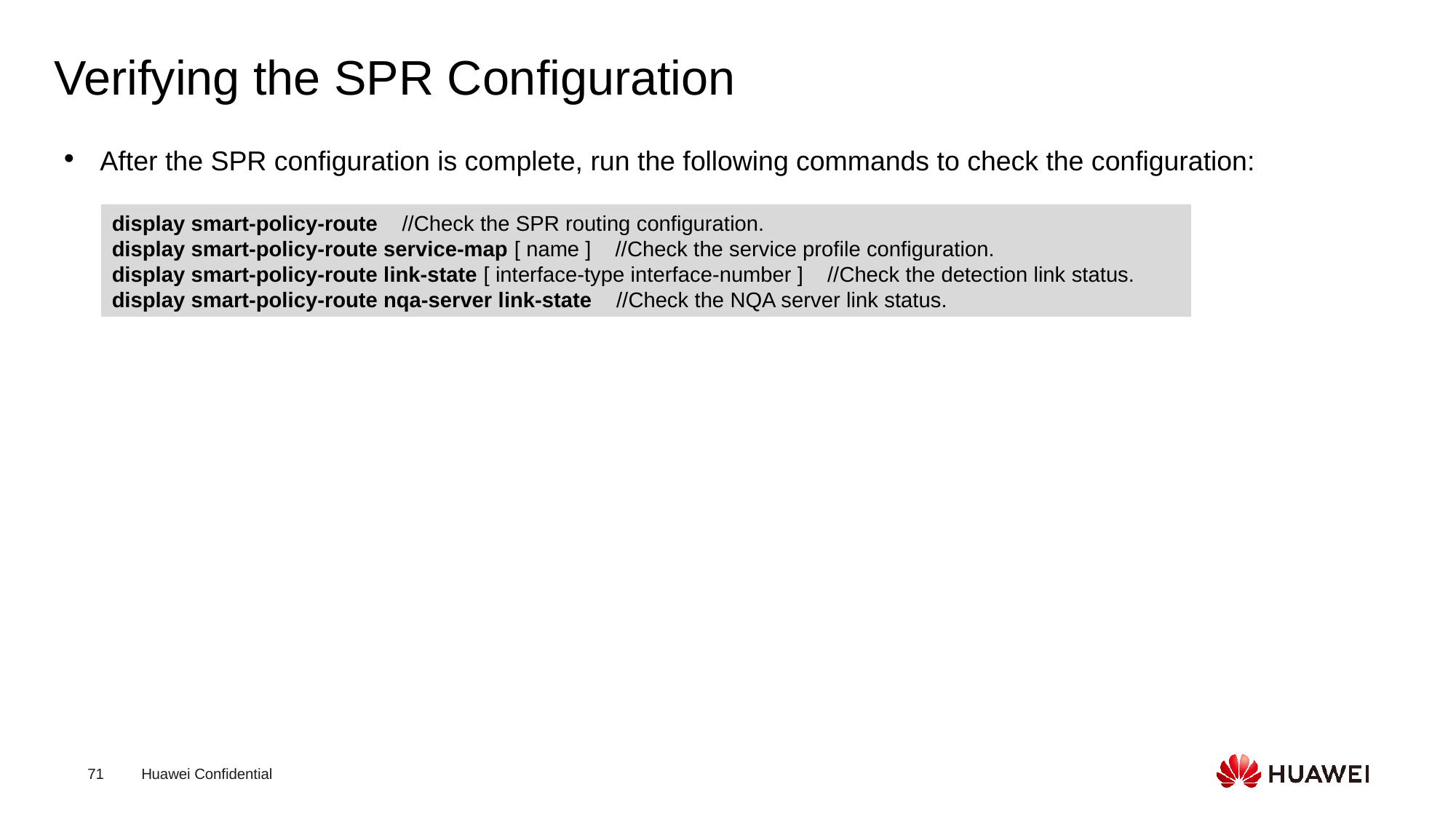

# Verifying the SPR Configuration
After the SPR configuration is complete, run the following commands to check the configuration:
display smart-policy-route    //Check the SPR routing configuration.
display smart-policy-route service-map [ name ]    //Check the service profile configuration.
display smart-policy-route link-state [ interface-type interface-number ]    //Check the detection link status.
display smart-policy-route nqa-server link-state    //Check the NQA server link status.